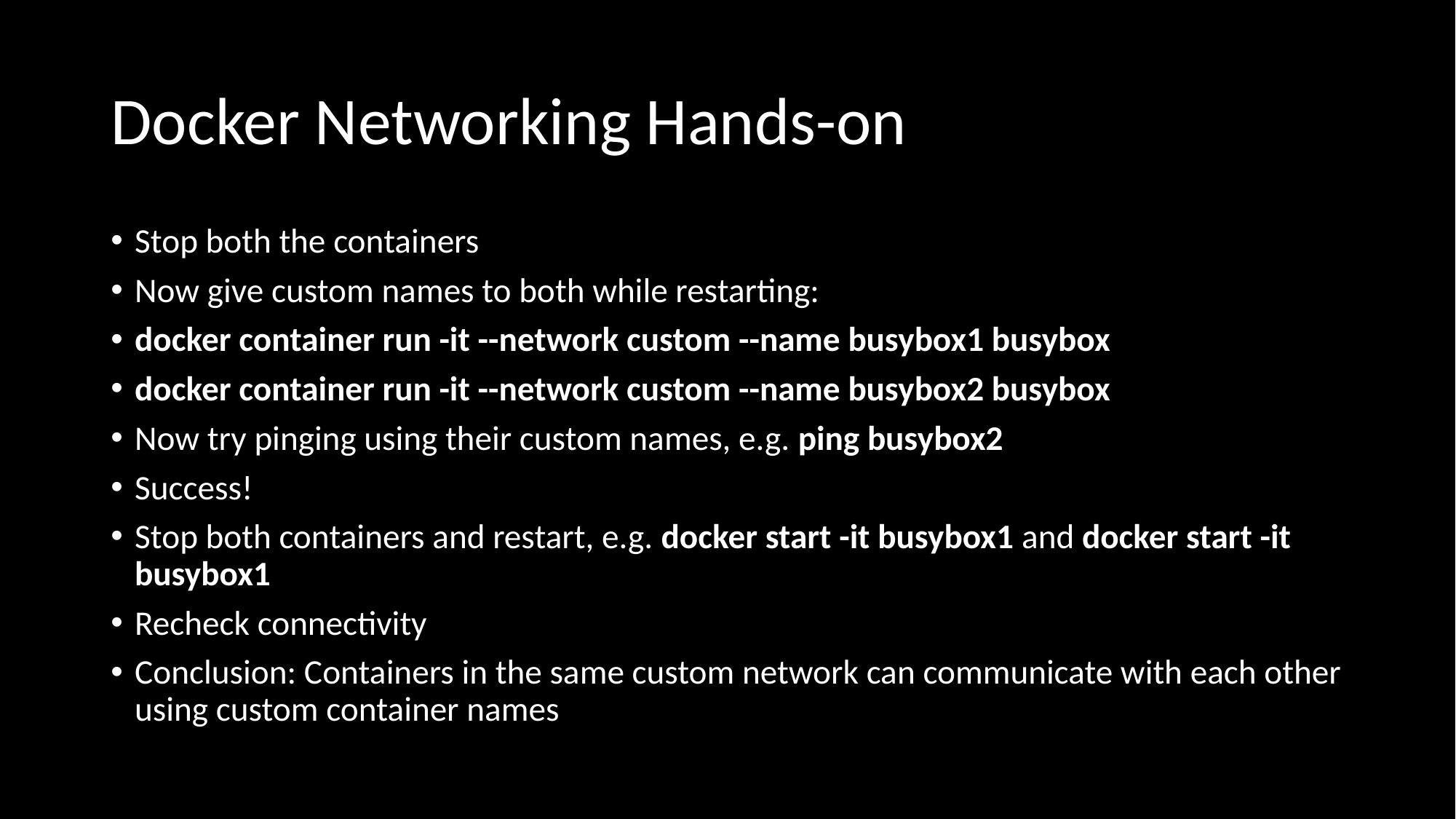

# Docker Networking Hands-on
Stop both the containers
Now give custom names to both while restarting:
docker container run -it --network custom --name busybox1 busybox
docker container run -it --network custom --name busybox2 busybox
Now try pinging using their custom names, e.g. ping busybox2
Success!
Stop both containers and restart, e.g. docker start -it busybox1 and docker start -it busybox1
Recheck connectivity
Conclusion: Containers in the same custom network can communicate with each other using custom container names